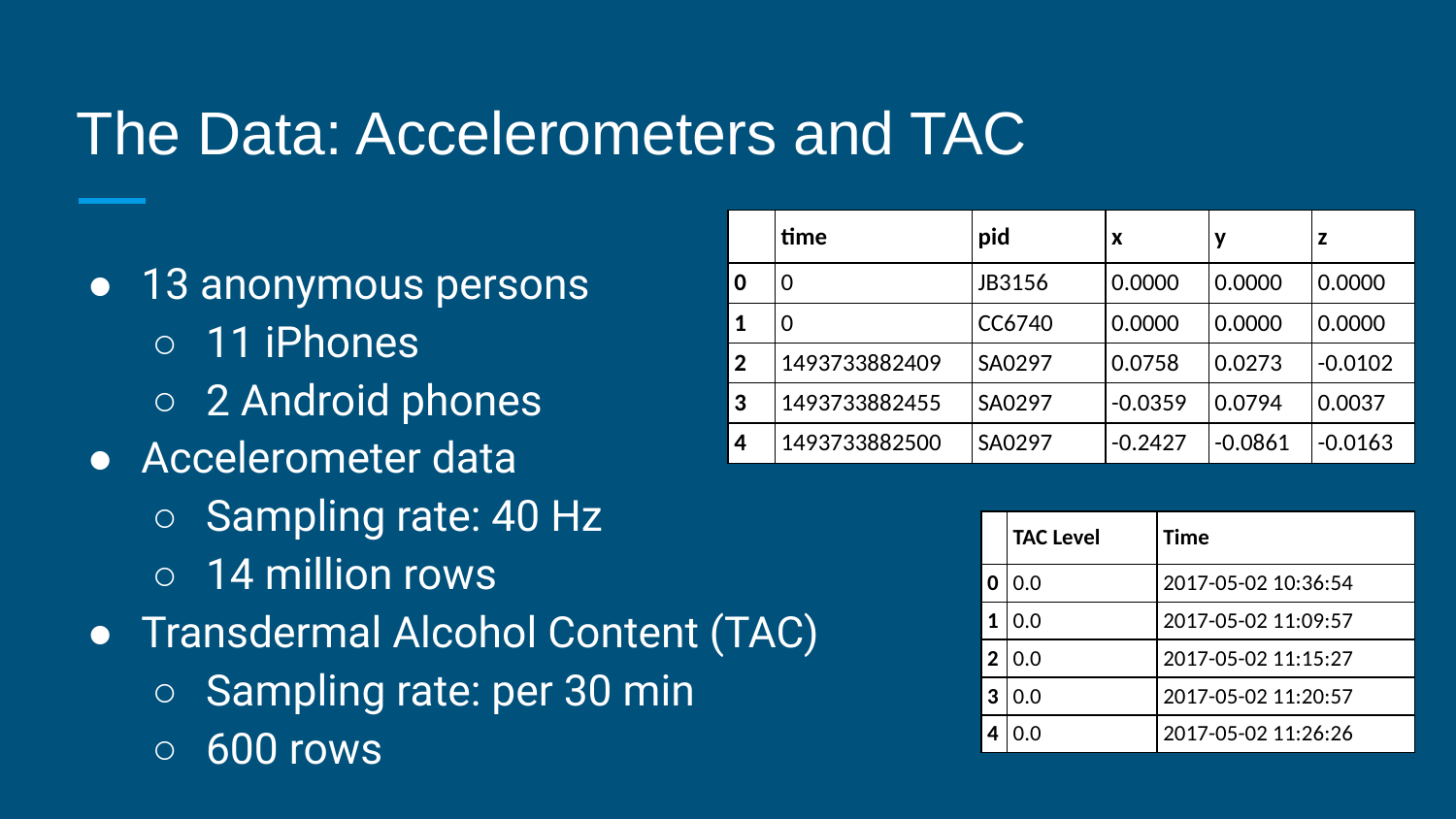

# The Data: Accelerometers and TAC
|  | time | pid | x | y | z |
| --- | --- | --- | --- | --- | --- |
| 0 | 0 | JB3156 | 0.0000 | 0.0000 | 0.0000 |
| 1 | 0 | CC6740 | 0.0000 | 0.0000 | 0.0000 |
| 2 | 1493733882409 | SA0297 | 0.0758 | 0.0273 | -0.0102 |
| 3 | 1493733882455 | SA0297 | -0.0359 | 0.0794 | 0.0037 |
| 4 | 1493733882500 | SA0297 | -0.2427 | -0.0861 | -0.0163 |
13 anonymous persons
11 iPhones
2 Android phones
Accelerometer data
Sampling rate: 40 Hz
14 million rows
Transdermal Alcohol Content (TAC)
Sampling rate: per 30 min
600 rows
|  | TAC Level | Time |
| --- | --- | --- |
| 0 | 0.0 | 2017-05-02 10:36:54 |
| 1 | 0.0 | 2017-05-02 11:09:57 |
| 2 | 0.0 | 2017-05-02 11:15:27 |
| 3 | 0.0 | 2017-05-02 11:20:57 |
| 4 | 0.0 | 2017-05-02 11:26:26 |